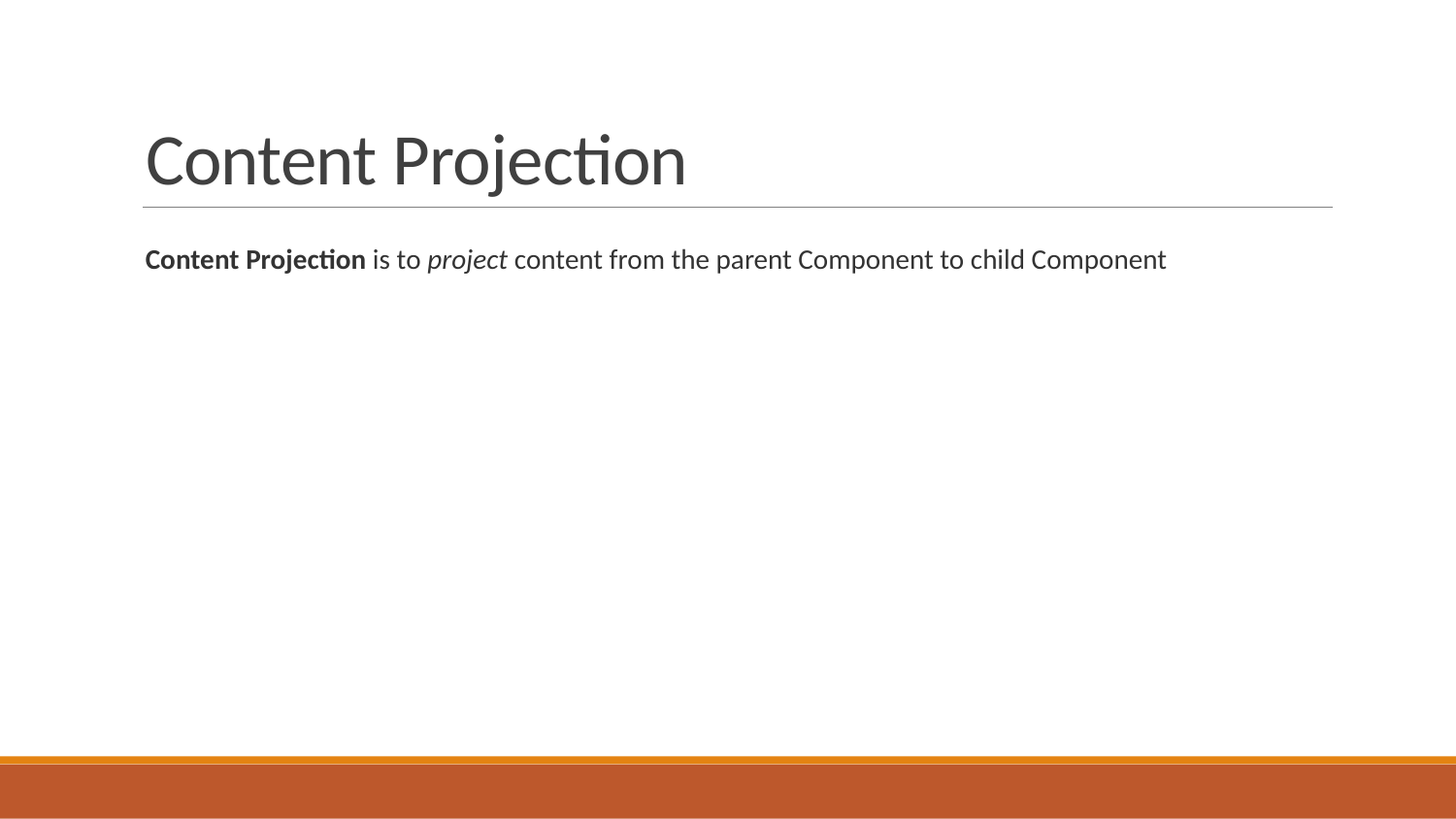

# Content Projection
Content Projection is to project content from the parent Component to child Component